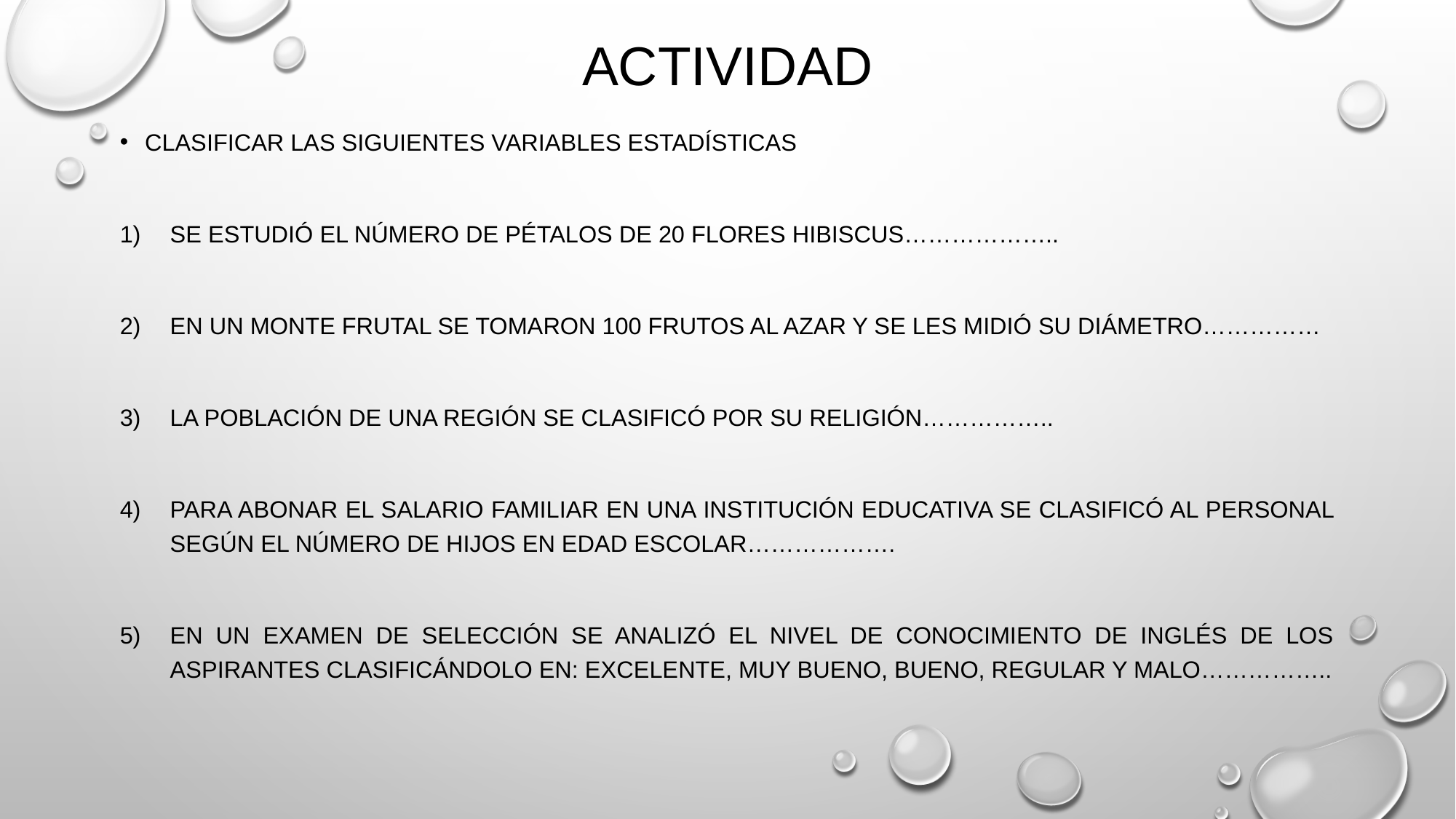

# Actividad
Clasificar las siguientes variables estadísticas

Se estudió el número de pétalos de 20 flores Hibiscus………………..

En un monte frutal se tomaron 100 frutos al azar y se les midió su diámetro……………

La población de una región se clasificó por su religión……………..

Para abonar el salario familiar en una institución educativa se clasificó al personal según el número de hijos en edad escolar……………….

En un examen de selección se analizó el nivel de conocimiento de inglés de los aspirantes clasificándolo en: excelente, muy bueno, bueno, regular y malo……………..